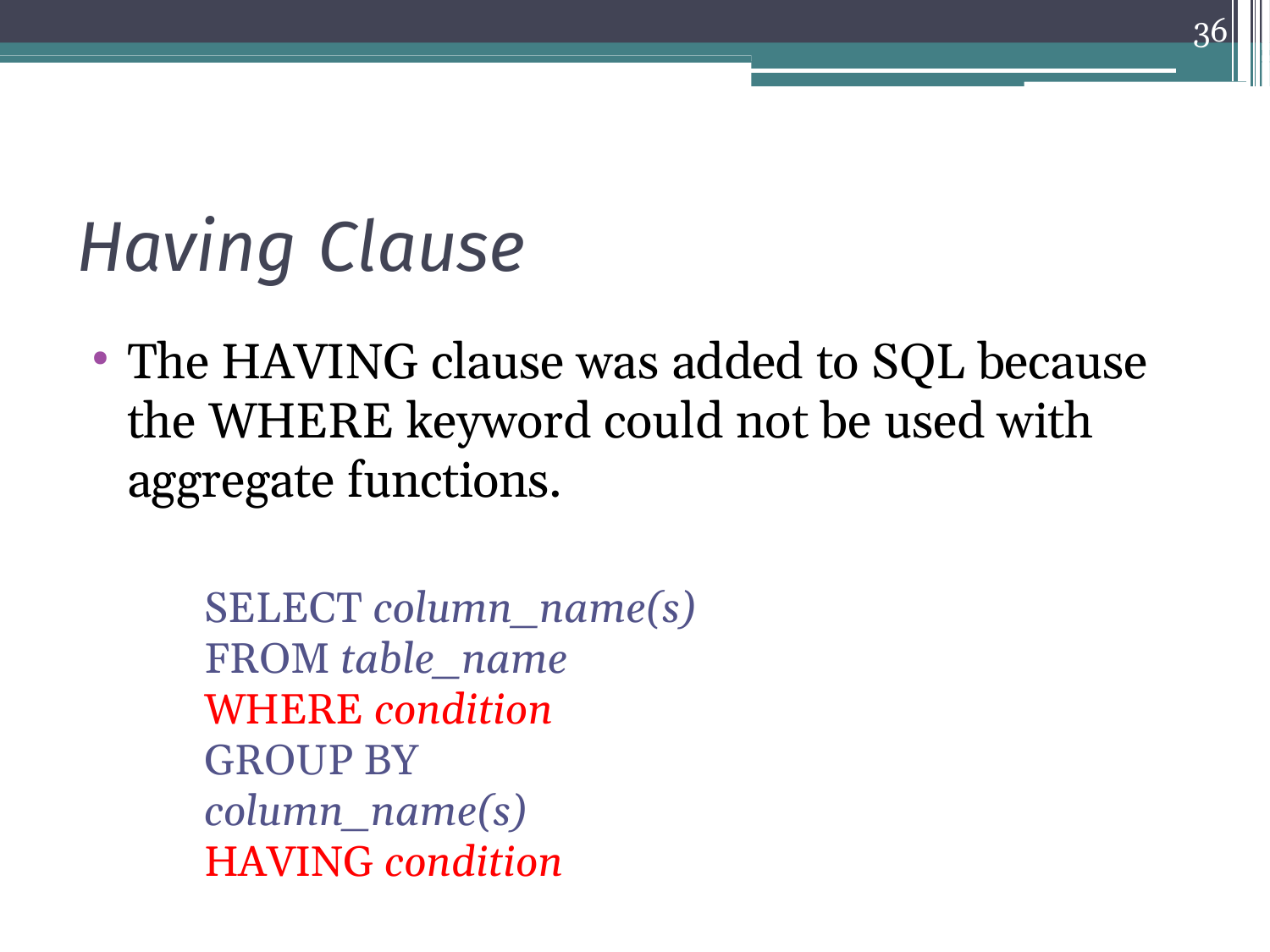

36
Having Clause
The HAVING clause was added to SQL because the WHERE keyword could not be used with aggregate functions.

SELECT column_name(s) FROM table_name WHERE condition
GROUP BY column_name(s)
HAVING condition